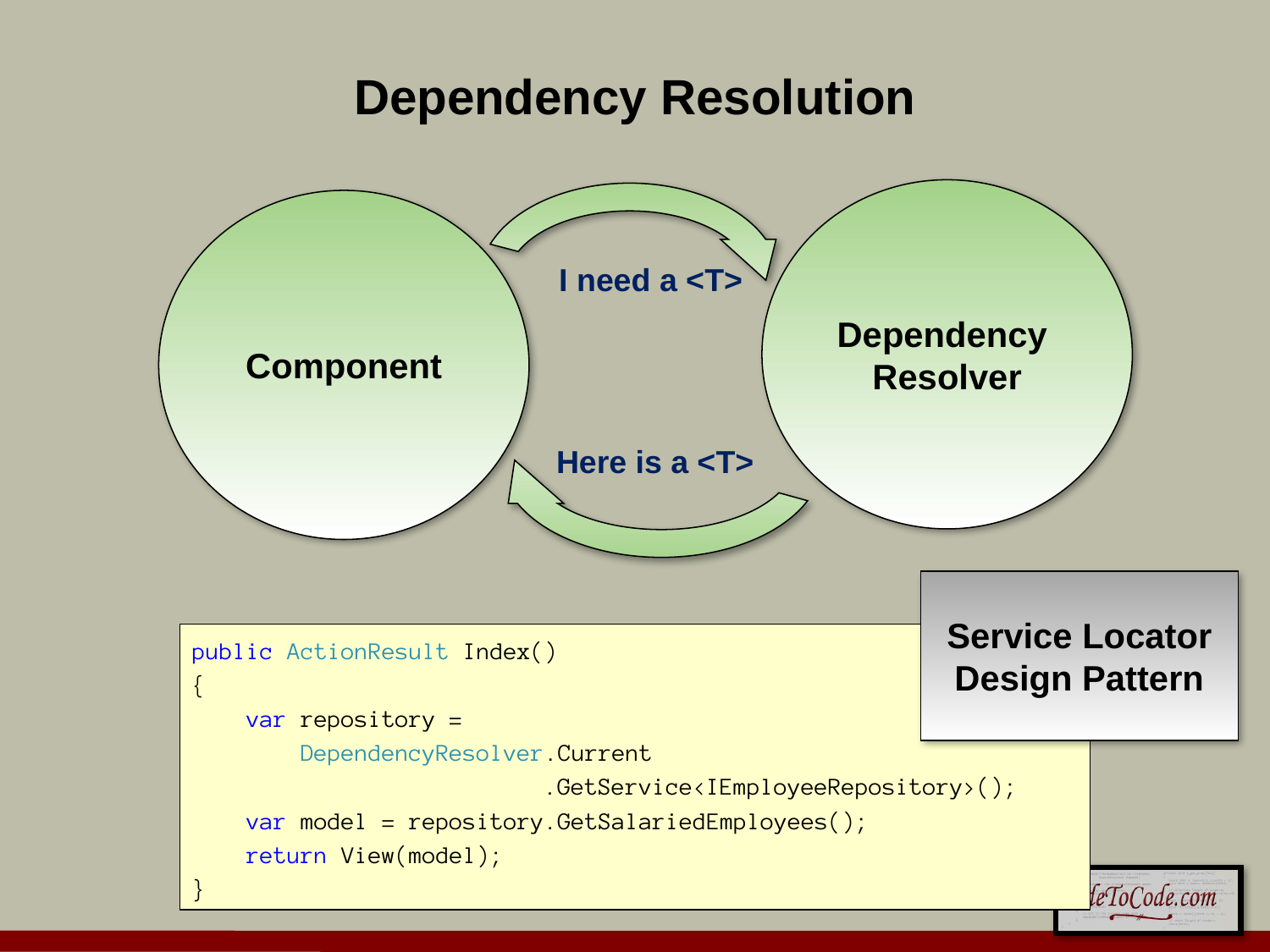

# Dependency Resolution

Dependency
Resolver
Component
I need a <T>

Here is a <T>
Service Locator
Design Pattern
public ActionResult Index()
{
    var repository = 
        DependencyResolver.Current
                          .GetService<IEmployeeRepository>();
    var model = repository.GetSalariedEmployees();
    return View(model);
}